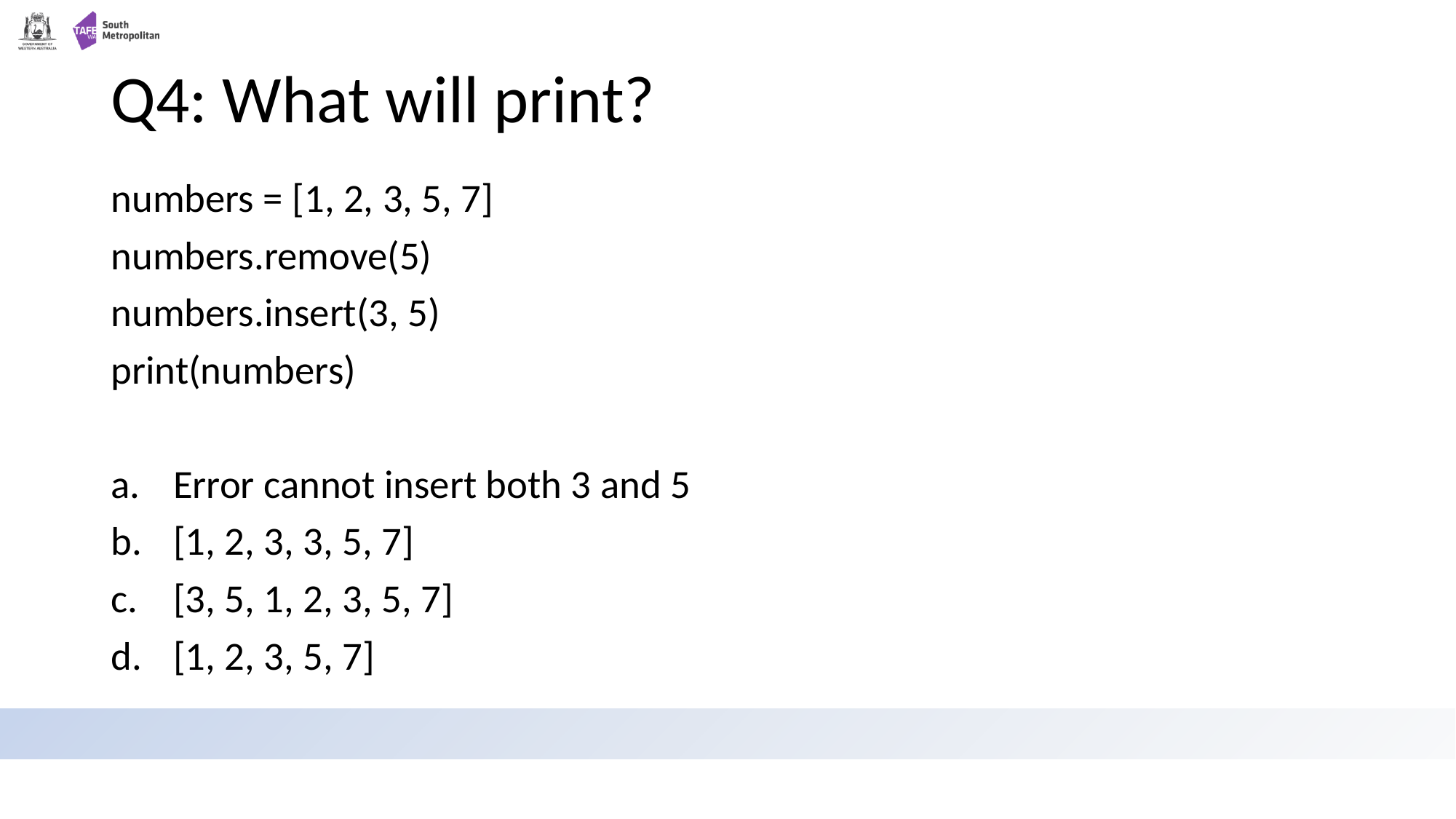

# Q4: What will print?
numbers = [1, 2, 3, 5, 7]
numbers.remove(5)
numbers.insert(3, 5)
print(numbers)

Error cannot insert both 3 and 5
[1, 2, 3, 3, 5, 7]
[3, 5, 1, 2, 3, 5, 7]
[1, 2, 3, 5, 7]